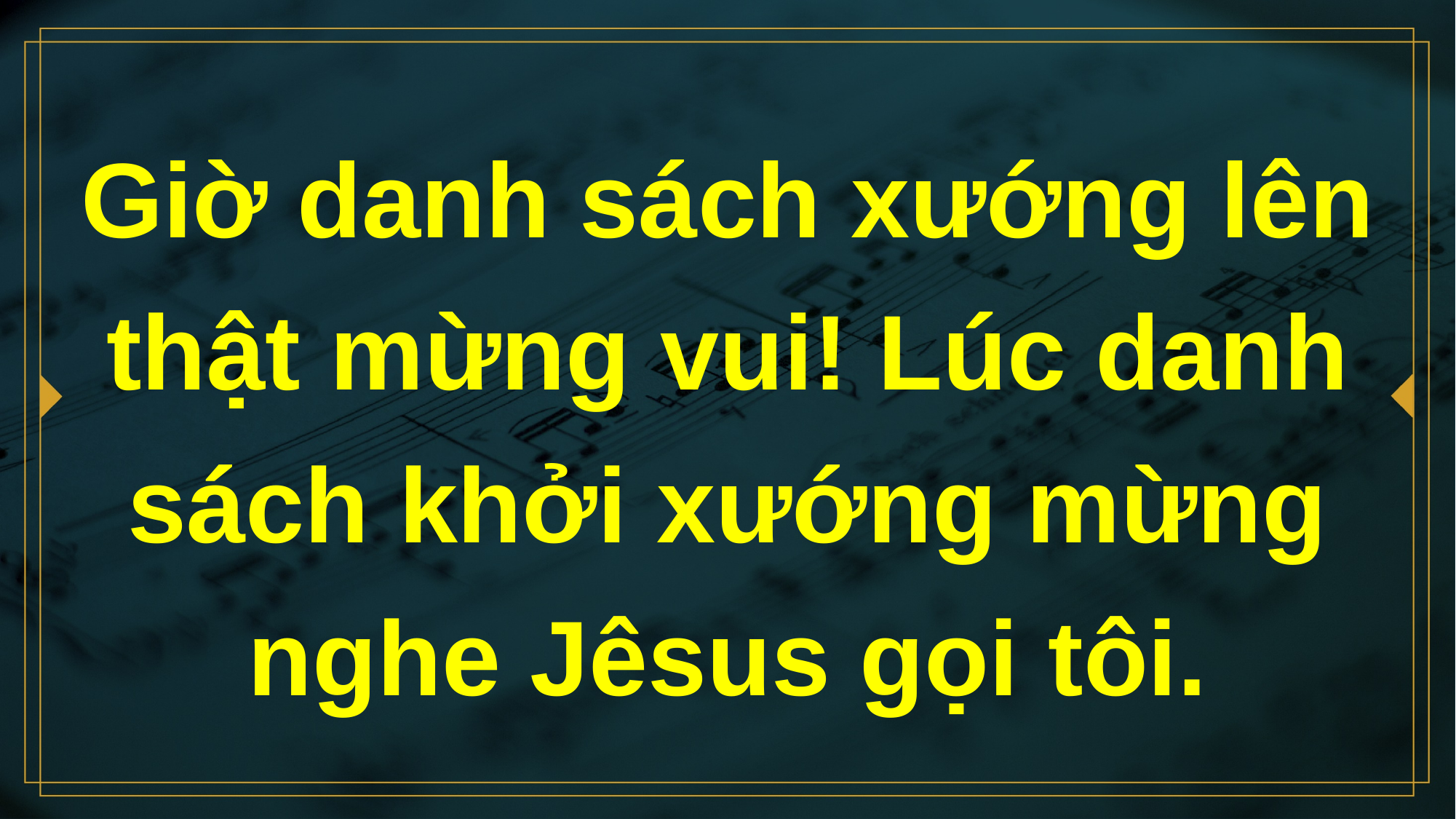

# Giờ danh sách xướng lên thật mừng vui! Lúc danh sách khởi xướng mừng nghe Jêsus gọi tôi.